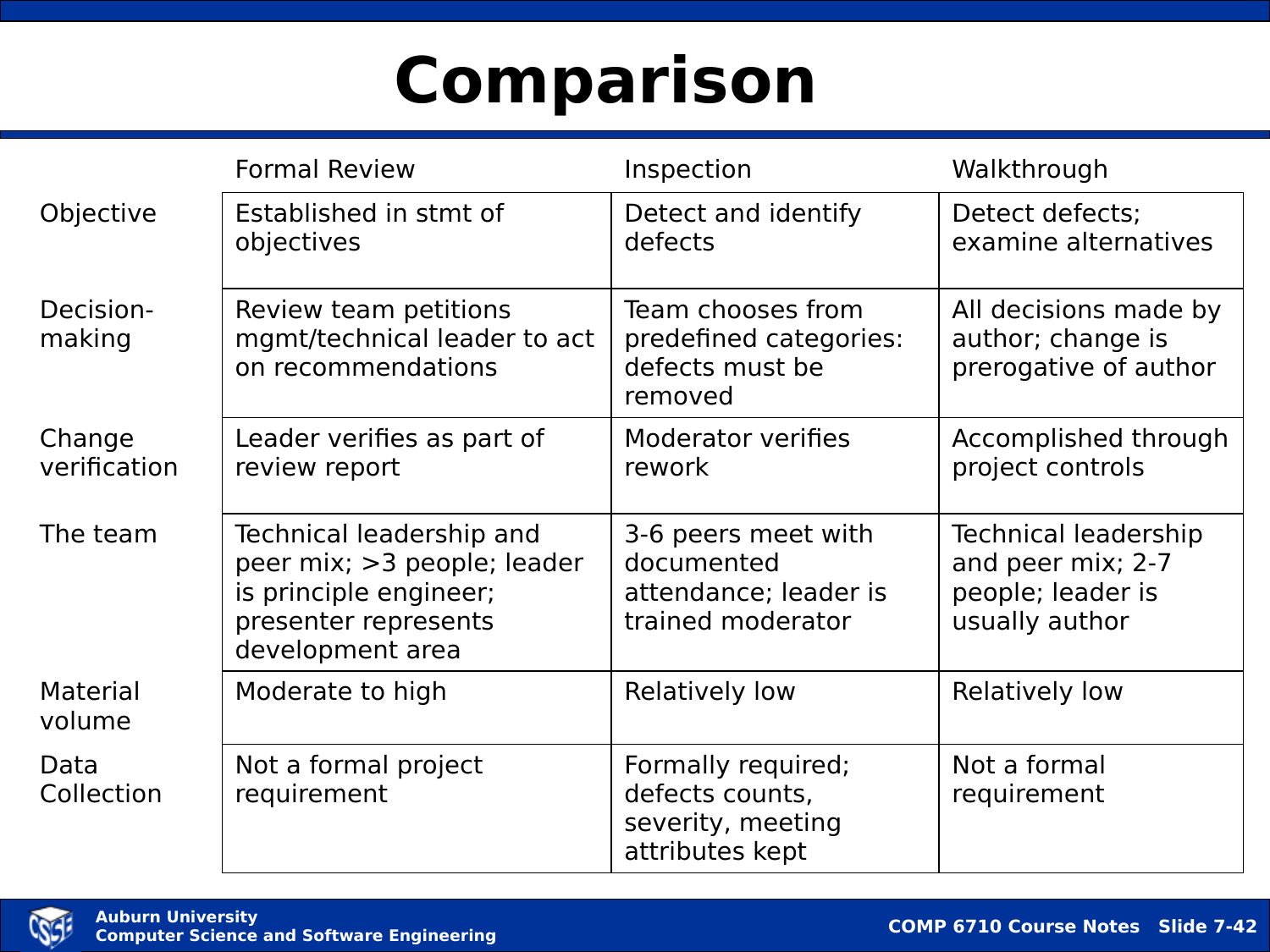

Comparison
|  | Formal Review | Inspection | Walkthrough |
| --- | --- | --- | --- |
| Objective | Established in stmt of objectives | Detect and identify defects | Detect defects; examine alternatives |
| Decision-making | Review team petitions mgmt/technical leader to act on recommendations | Team chooses from predefined categories: defects must be removed | All decisions made by author; change is prerogative of author |
| Change verification | Leader verifies as part of review report | Moderator verifies rework | Accomplished through project controls |
| The team | Technical leadership and peer mix; >3 people; leader is principle engineer; presenter represents development area | 3-6 peers meet with documented attendance; leader is trained moderator | Technical leadership and peer mix; 2-7 people; leader is usually author |
| Material volume | Moderate to high | Relatively low | Relatively low |
| Data Collection | Not a formal project requirement | Formally required; defects counts, severity, meeting attributes kept | Not a formal requirement |